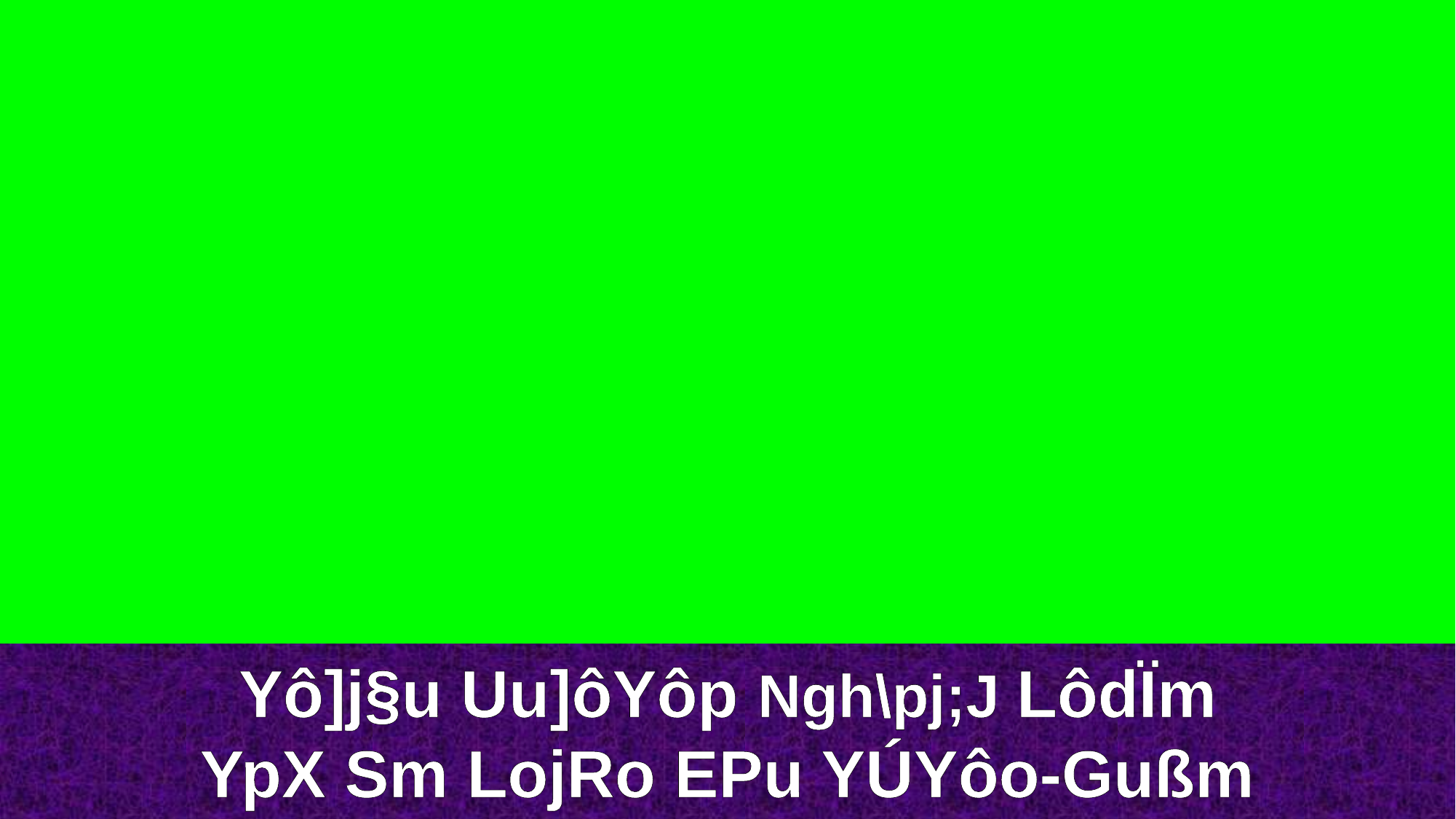

Yô]j§u Uu]ôYôp Ngh\pj;J LôdÏm
YpX Sm LojRo EPu YÚYôo-Gußm